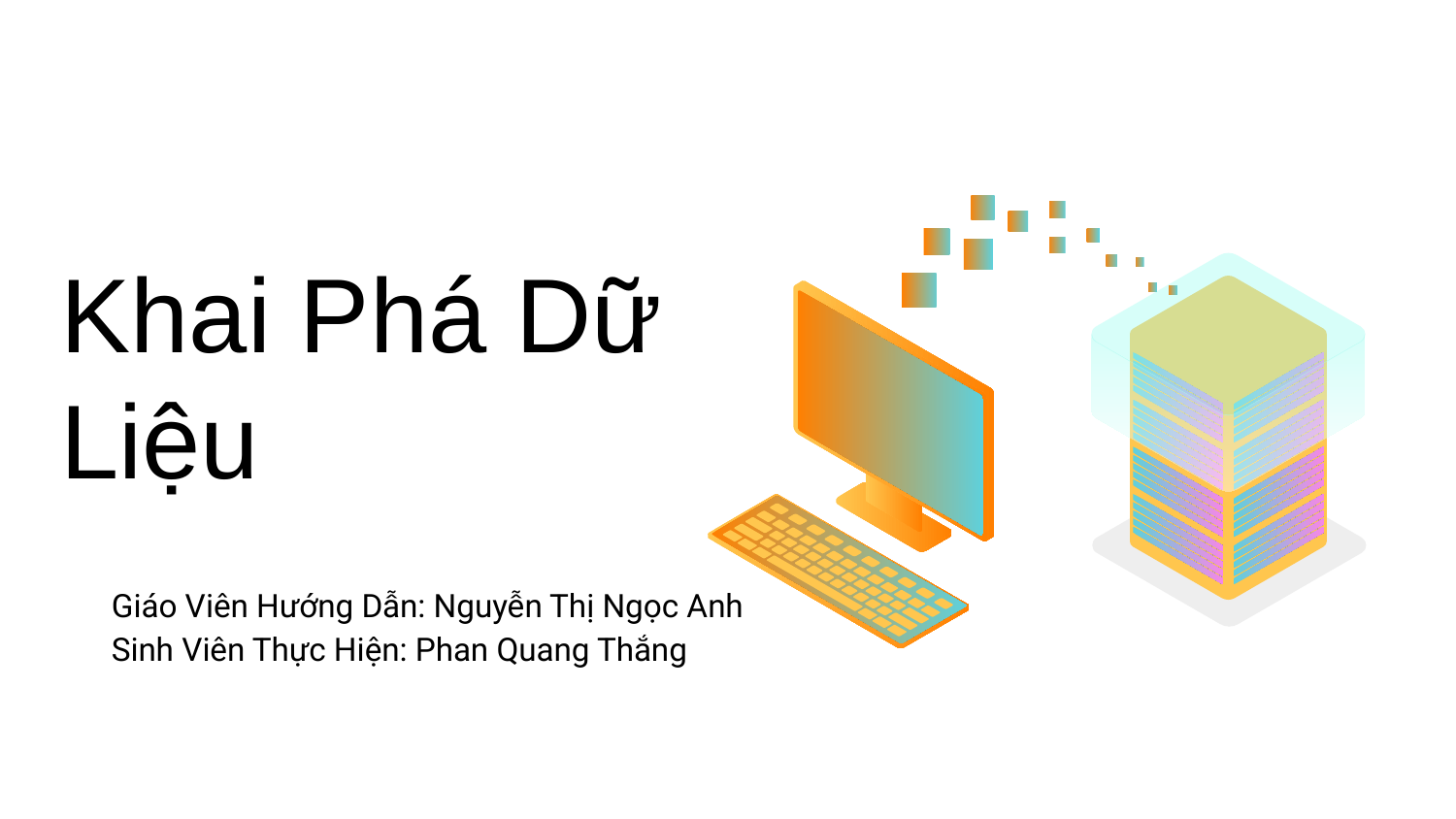

# Khai Phá Dữ Liệu

Giáo Viên Hướng Dẫn: Nguyễn Thị Ngọc Anh
Sinh Viên Thực Hiện: Phan Quang Thắng